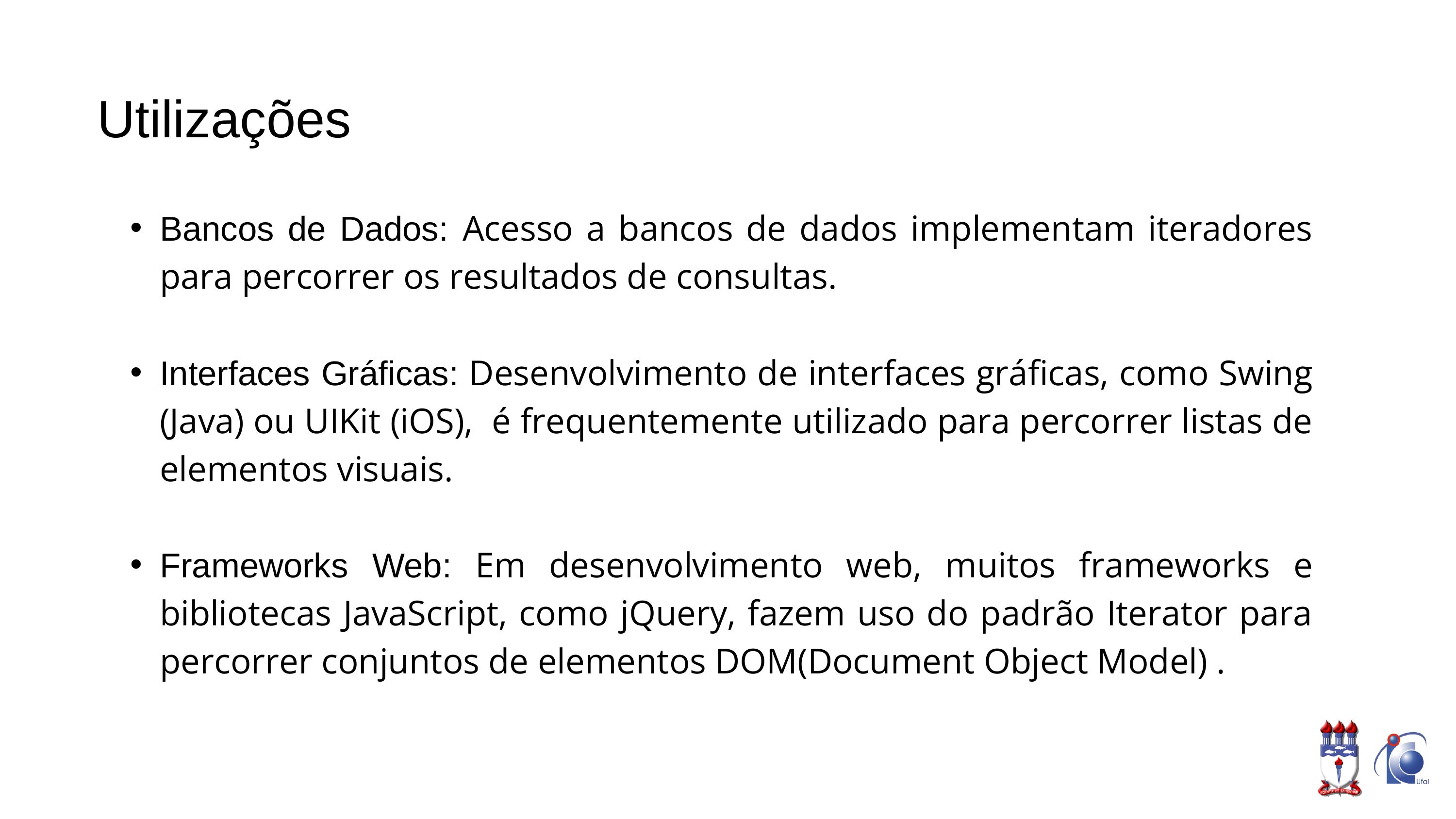

Utilizações
Bancos de Dados: Acesso a bancos de dados implementam iteradores para percorrer os resultados de consultas.

Interfaces Gráficas: Desenvolvimento de interfaces gráficas, como Swing (Java) ou UIKit (iOS),  é frequentemente utilizado para percorrer listas de elementos visuais.

Frameworks Web: Em desenvolvimento web, muitos frameworks e bibliotecas JavaScript, como jQuery, fazem uso do padrão Iterator para percorrer conjuntos de elementos DOM(Document Object Model) .